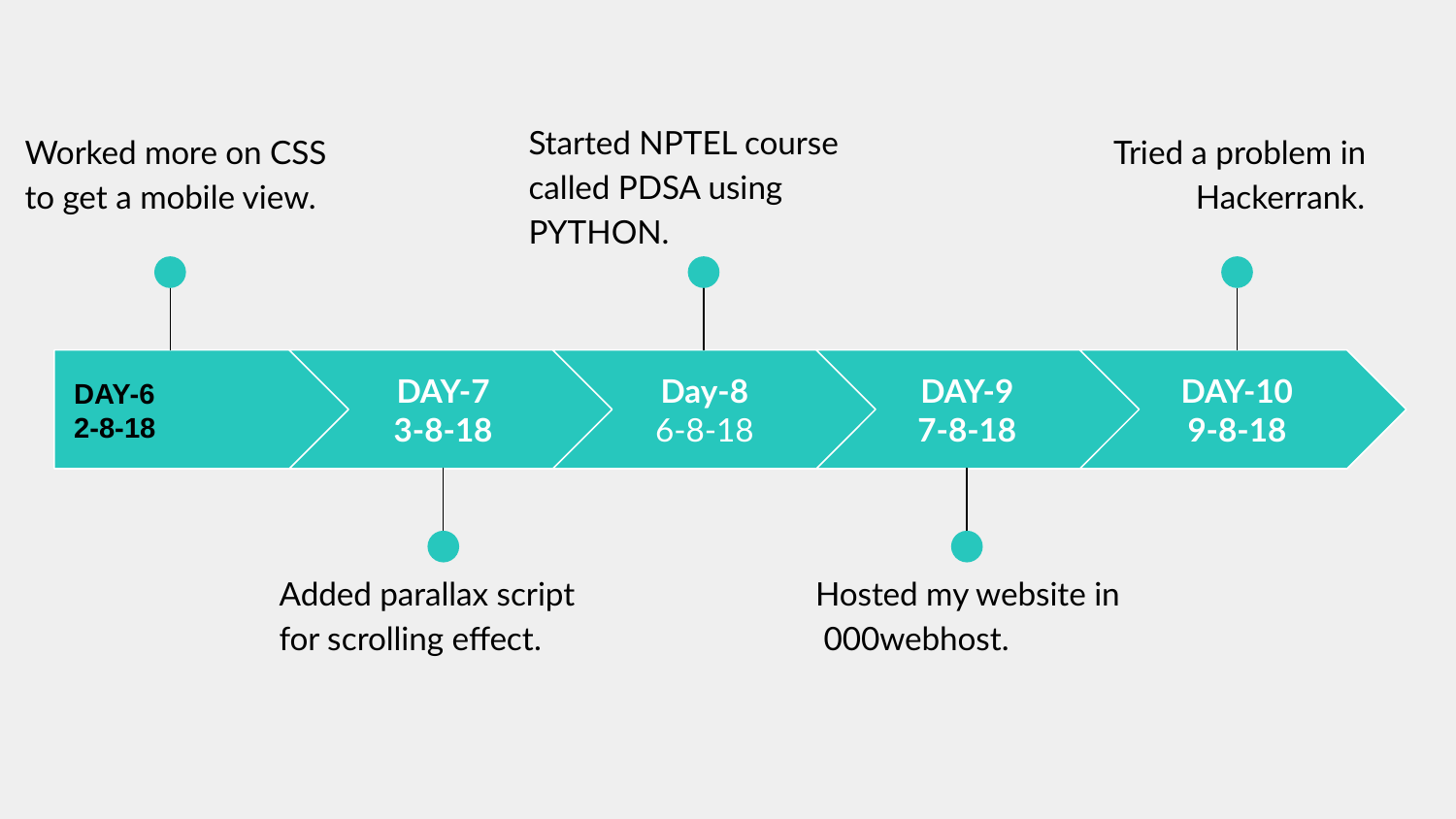

Started NPTEL course called PDSA using PYTHON.
Worked more on CSS to get a mobile view.
      Tried a problem in                    Hackerrank.

DAY-6
2-8-18

DAY-7
3-8-18
Day-8
6-8-18
DAY-9
7-8-18
DAY-10
9-8-18

Added parallax script for scrolling effect.
Hosted my website in    000webhost.